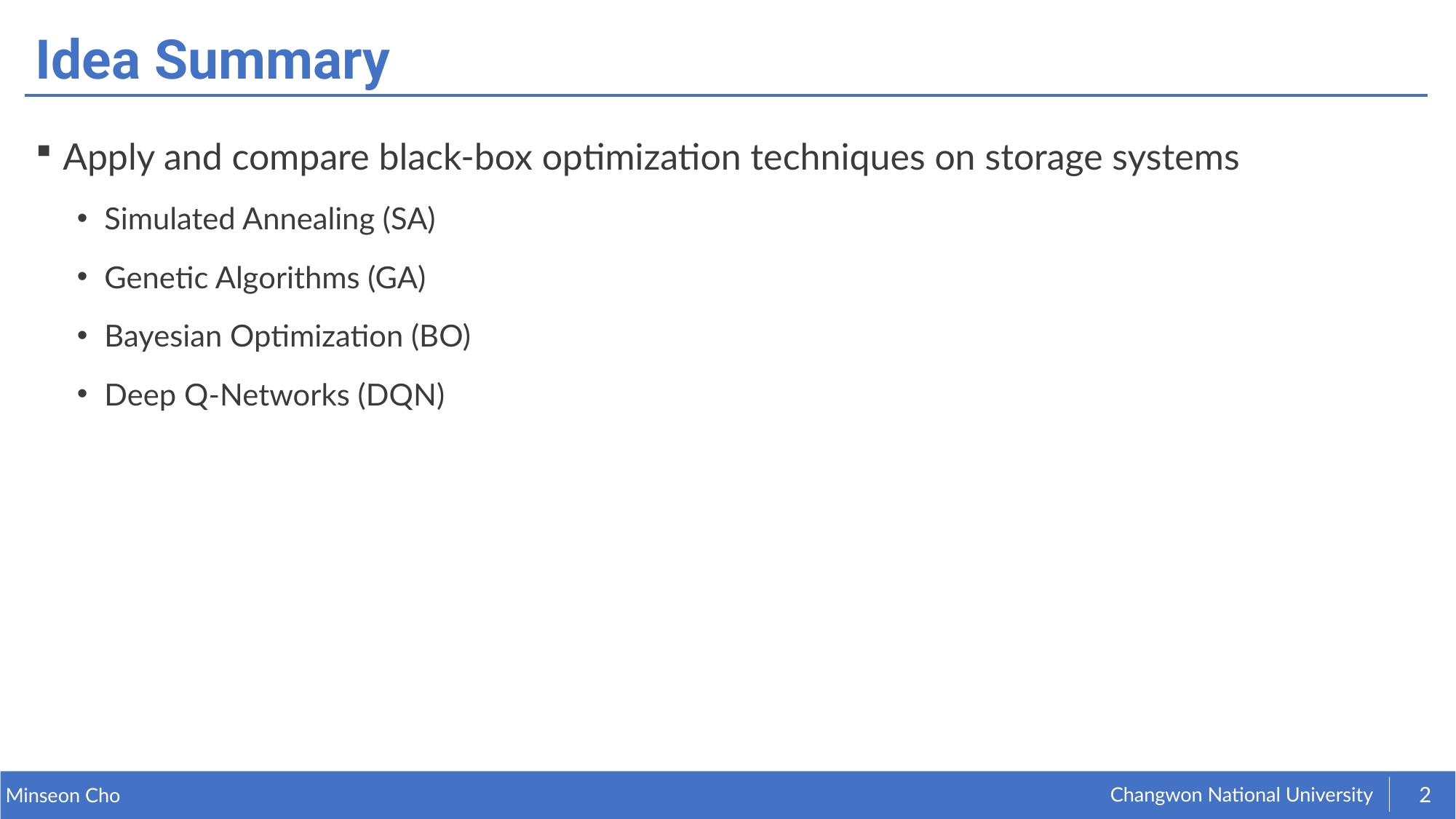

# Idea Summary
Apply and compare black-box optimization techniques on storage systems
Simulated Annealing (SA)
Genetic Algorithms (GA)
Bayesian Optimization (BO)
Deep Q-Networks (DQN)
2